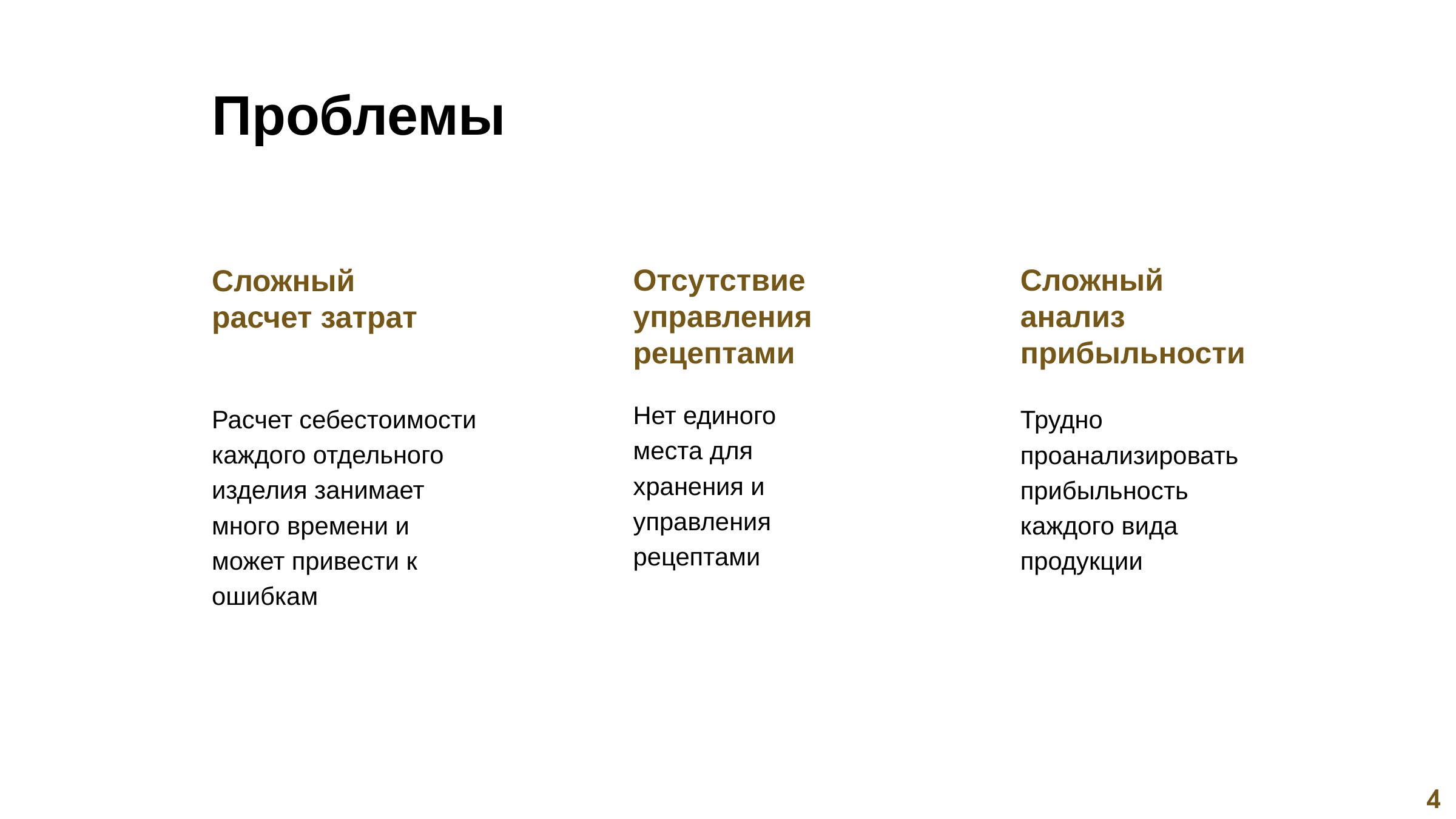

Проблемы
Сложный анализ прибыльности
Отсутствие управления рецептами
Сложный расчет затрат
Нет единого места для хранения и управления рецептами
Расчет себестоимости каждого отдельного изделия занимает много времени и может привести к ошибкам
Трудно проанализировать прибыльность каждого вида продукции
4